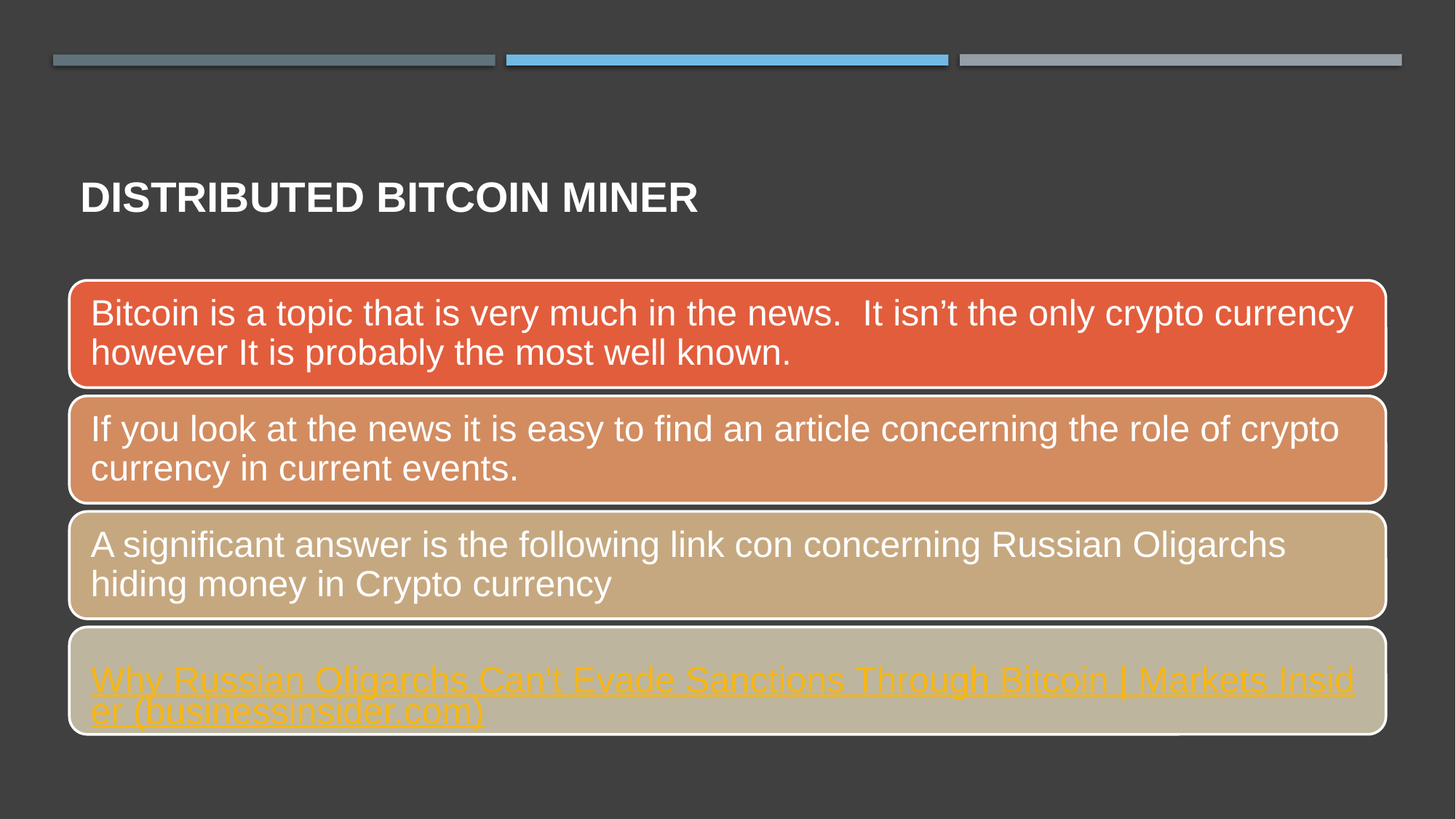

# Distributed Bitcoin Miner
Bitcoin is a topic that is very much in the news.  It isn’t the only crypto currency however It is probably the most well known.
If you look at the news it is easy to find an article concerning the role of crypto currency in current events.
A significant answer is the following link con concerning Russian Oligarchs hiding money in Crypto currency
Why Russian Oligarchs Can't Evade Sanctions Through Bitcoin | Markets Insider (businessinsider.com)